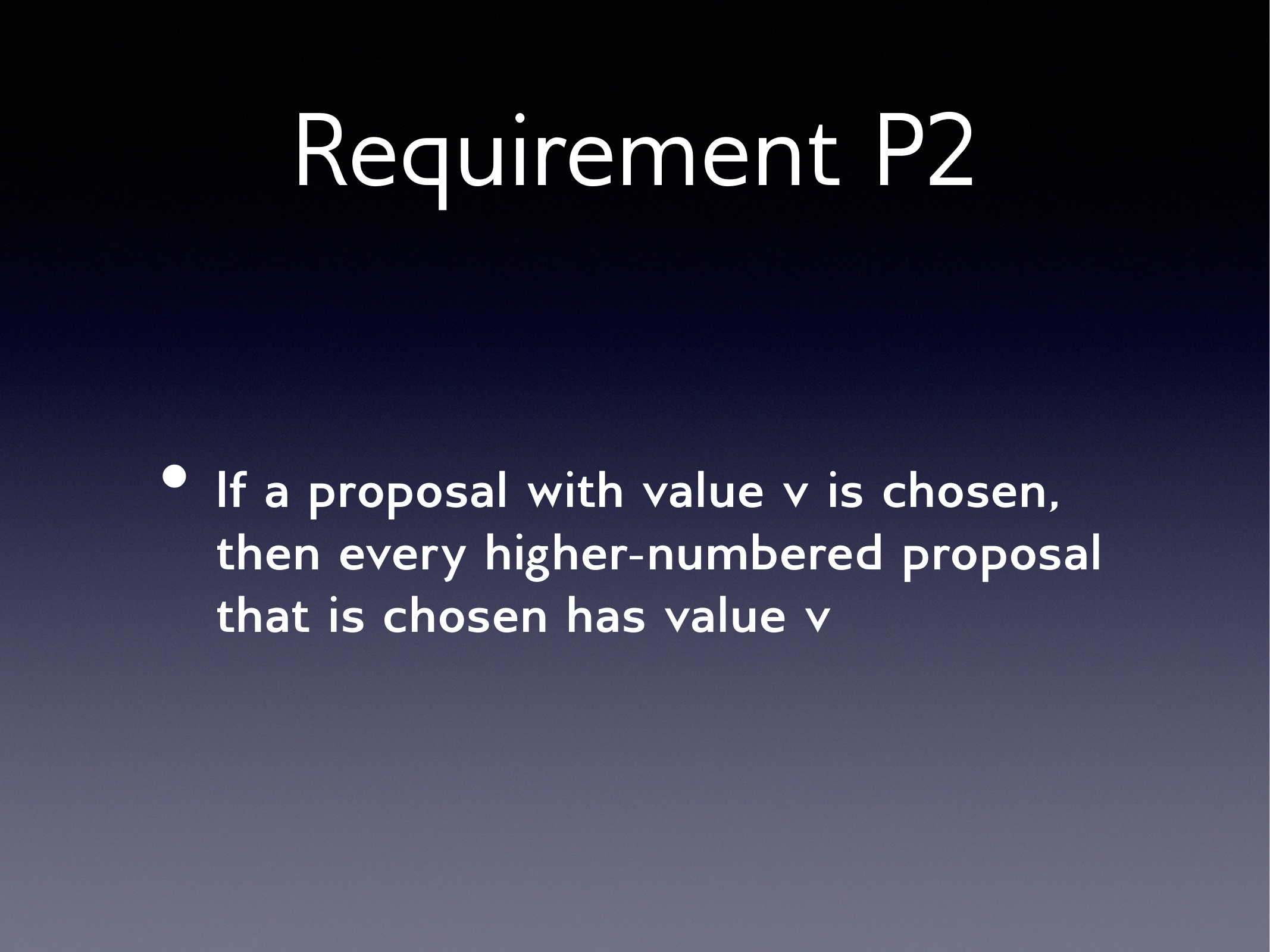

# Requirement P2
If a proposal with value v is chosen, then every higher-numbered proposal that is chosen has value v